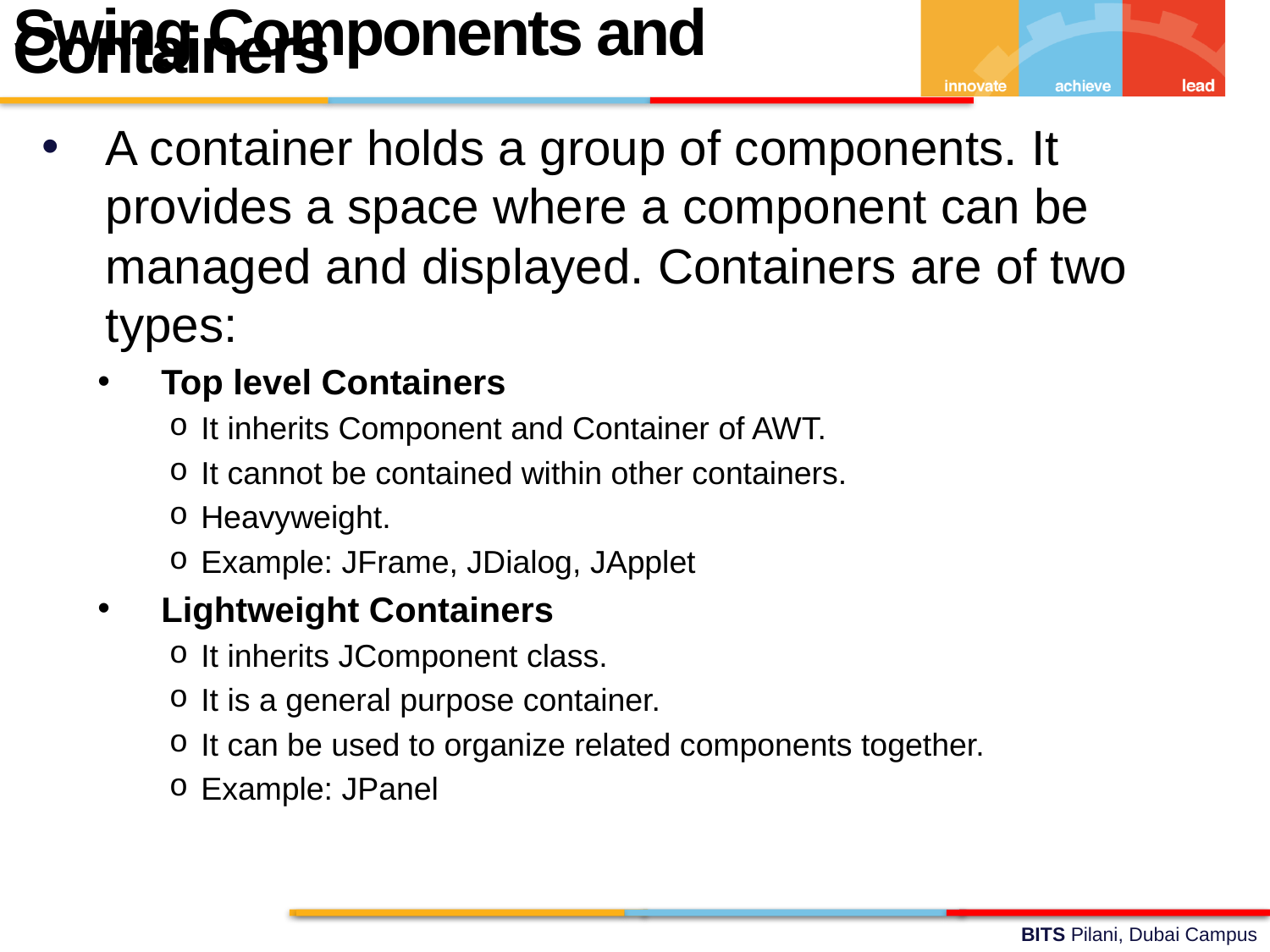

Swing Components and Containers

A container holds a group of components. It provides a space where a component can be managed and displayed. Containers are of two types:
Top level Containers
It inherits Component and Container of AWT.
It cannot be contained within other containers.
Heavyweight.
Example: JFrame, JDialog, JApplet
Lightweight Containers
It inherits JComponent class.
It is a general purpose container.
It can be used to organize related components together.
Example: JPanel